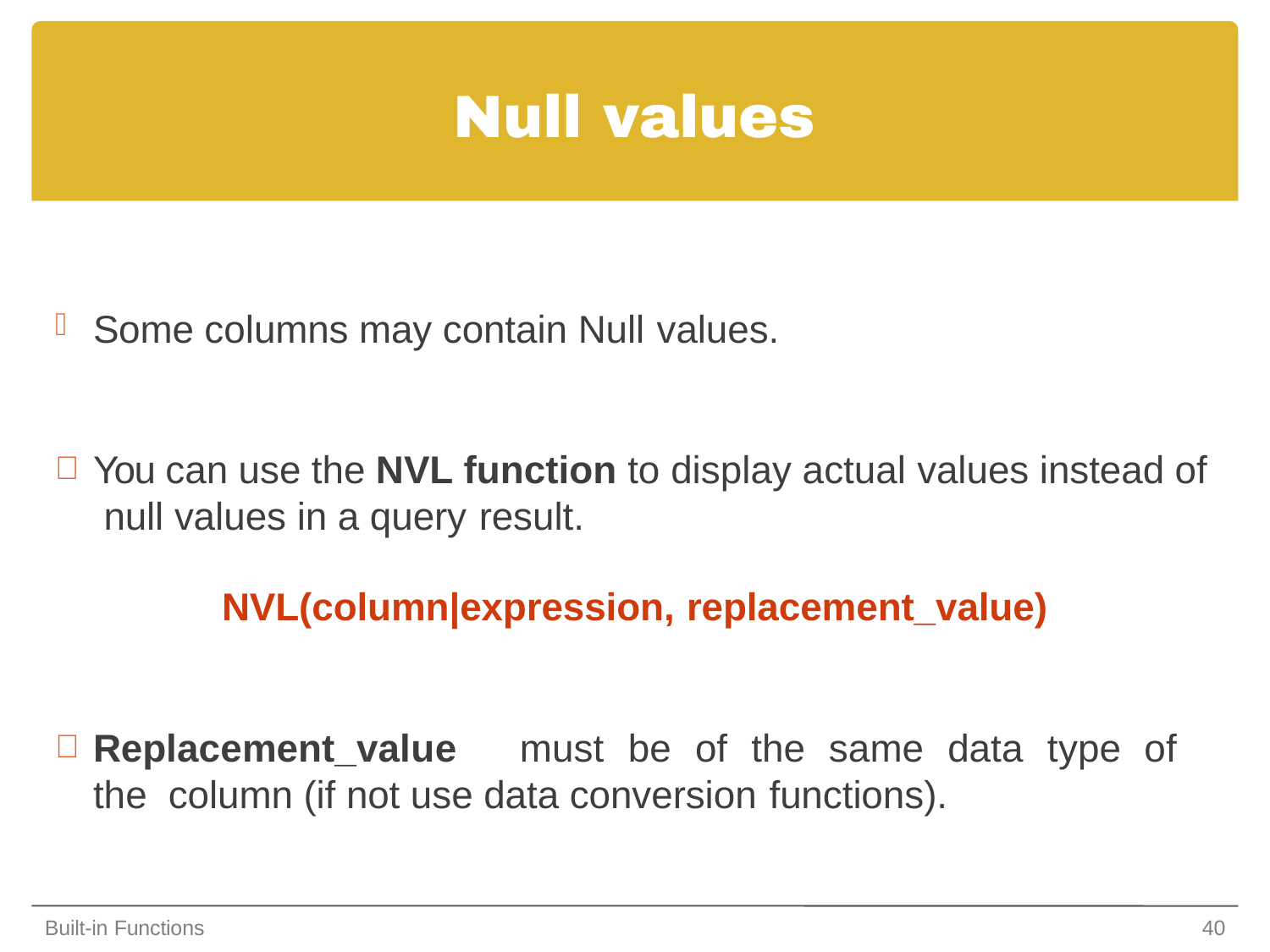

# Null values
Some columns may contain Null values.

You can use the NVL function to display actual values instead of  null values in a query result.

NVL(column|expression, replacement_value)

Replacement_value	must	be	of	the	same	data	type	of	the  column (if not use data conversion functions).
Built-in Functions
40